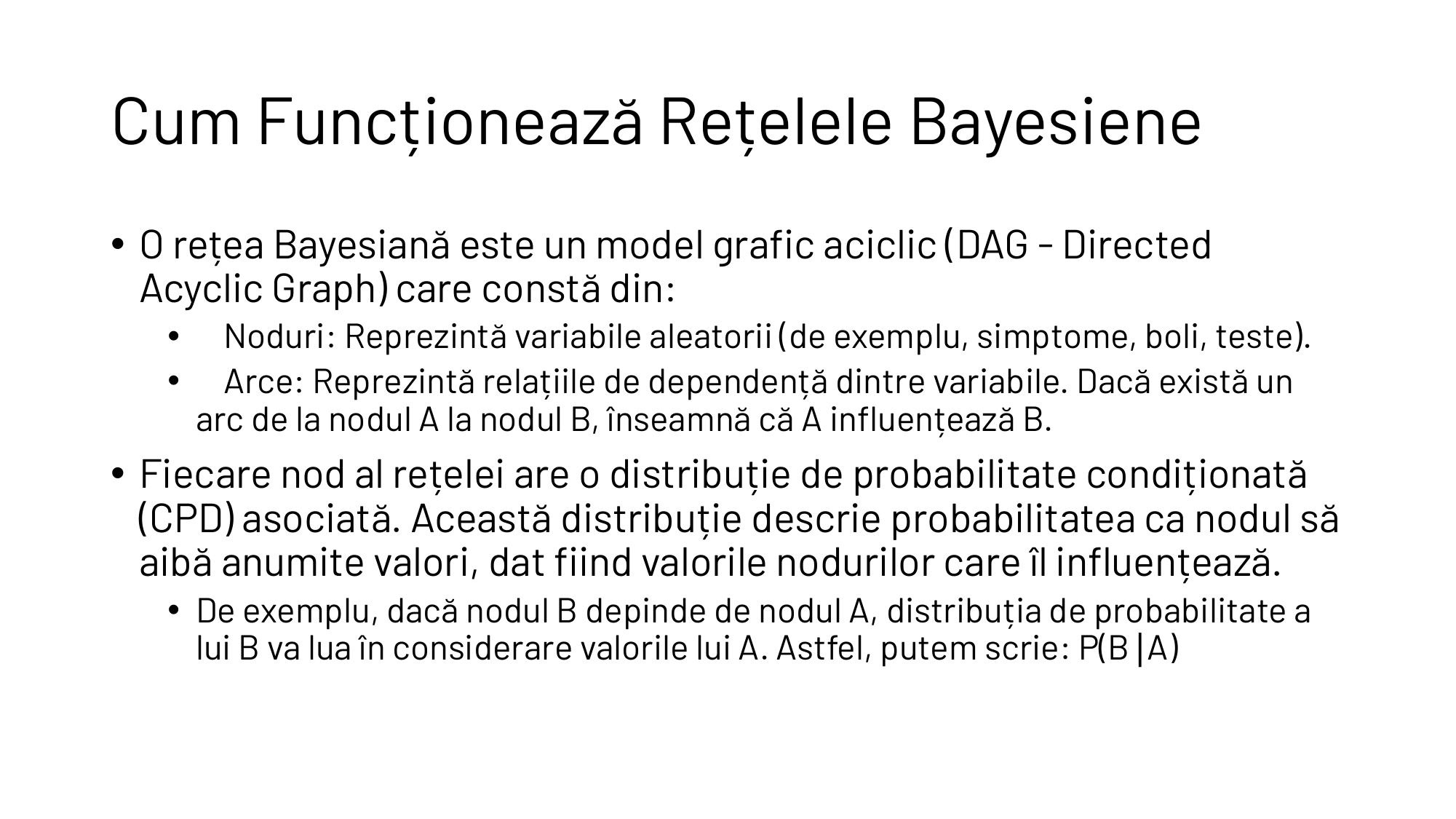

# Cum Funcționează Rețelele Bayesiene
O rețea Bayesiană este un model grafic aciclic (DAG - Directed Acyclic Graph) care constă din:
    Noduri: Reprezintă variabile aleatorii (de exemplu, simptome, boli, teste).
    Arce: Reprezintă relațiile de dependență dintre variabile. Dacă există un arc de la nodul A la nodul B, înseamnă că A influențează B.
Fiecare nod al rețelei are o distribuție de probabilitate condiționată (CPD) asociată. Această distribuție descrie probabilitatea ca nodul să aibă anumite valori, dat fiind valorile nodurilor care îl influențează.
De exemplu, dacă nodul B depinde de nodul A, distribuția de probabilitate a lui B va lua în considerare valorile lui A. Astfel, putem scrie: P(B∣A)